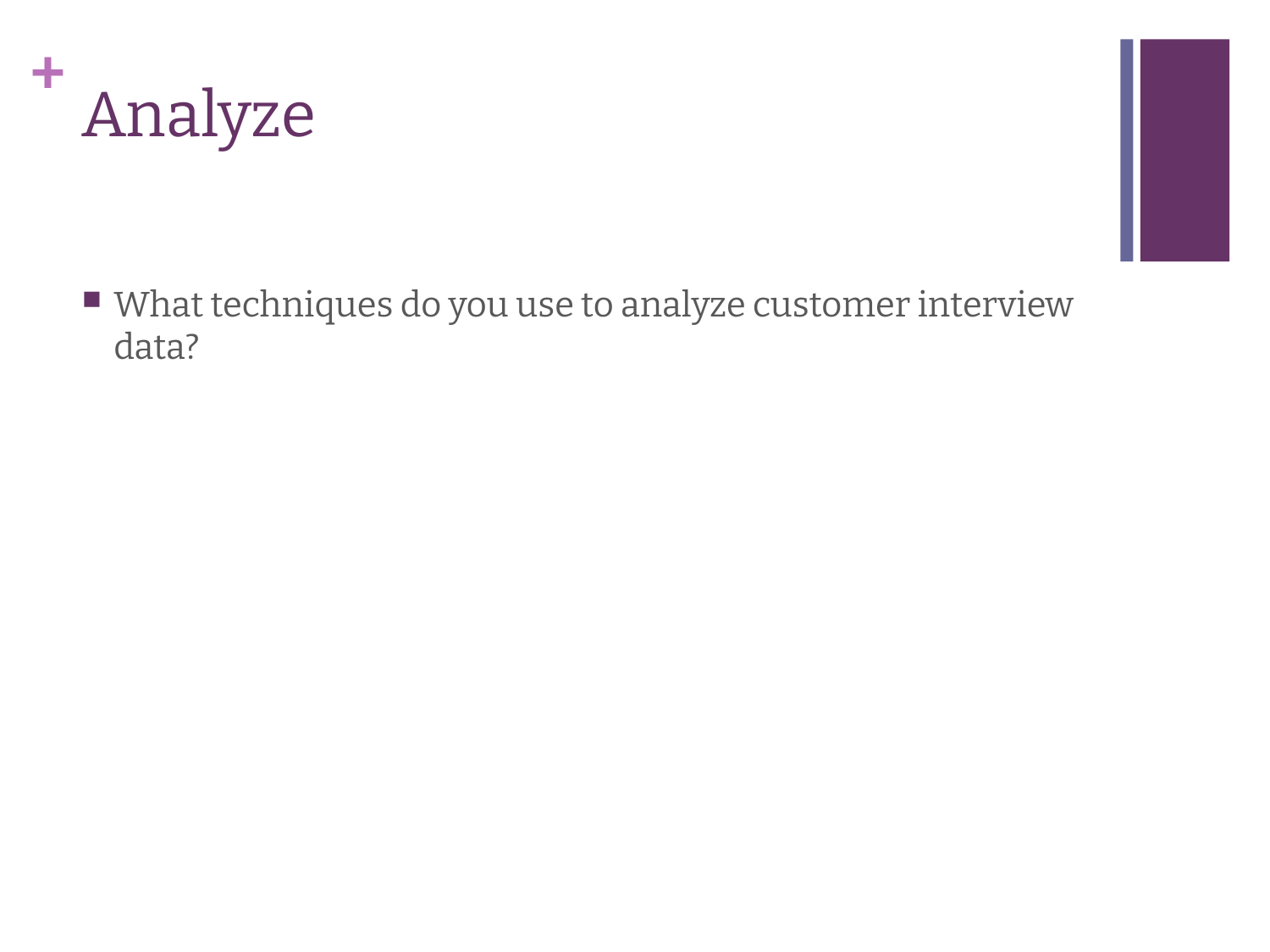

# Analyze
What techniques do you use to analyze customer interview data?